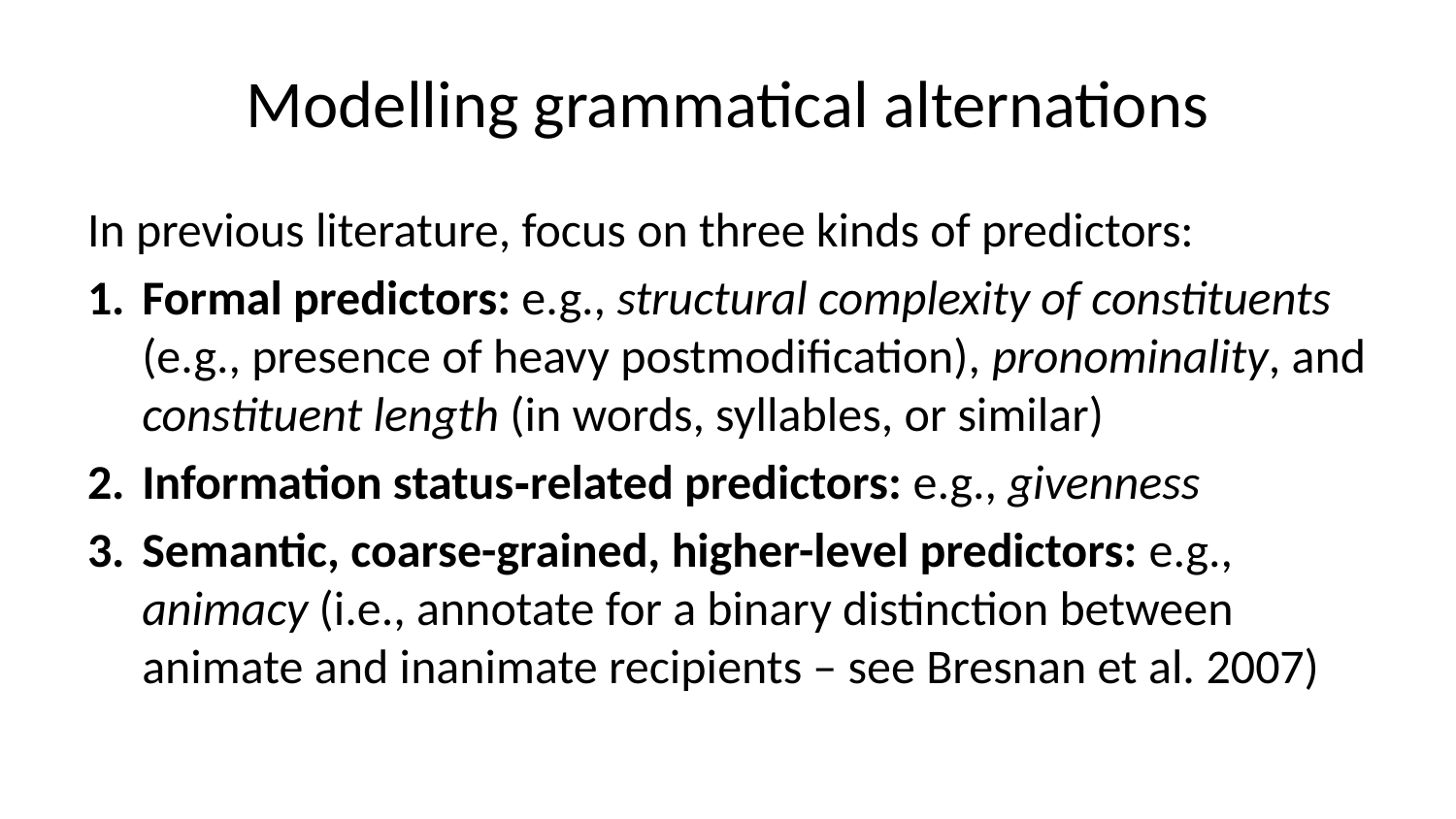

# Modelling grammatical alternations
In previous literature, focus on three kinds of predictors:
Formal predictors: e.g., structural complexity of constituents (e.g., presence of heavy postmodification), pronominality, and constituent length (in words, syllables, or similar)
Information status‐related predictors: e.g., givenness
Semantic, coarse-grained, higher-level predictors: e.g., animacy (i.e., annotate for a binary distinction between animate and inanimate recipients – see Bresnan et al. 2007)